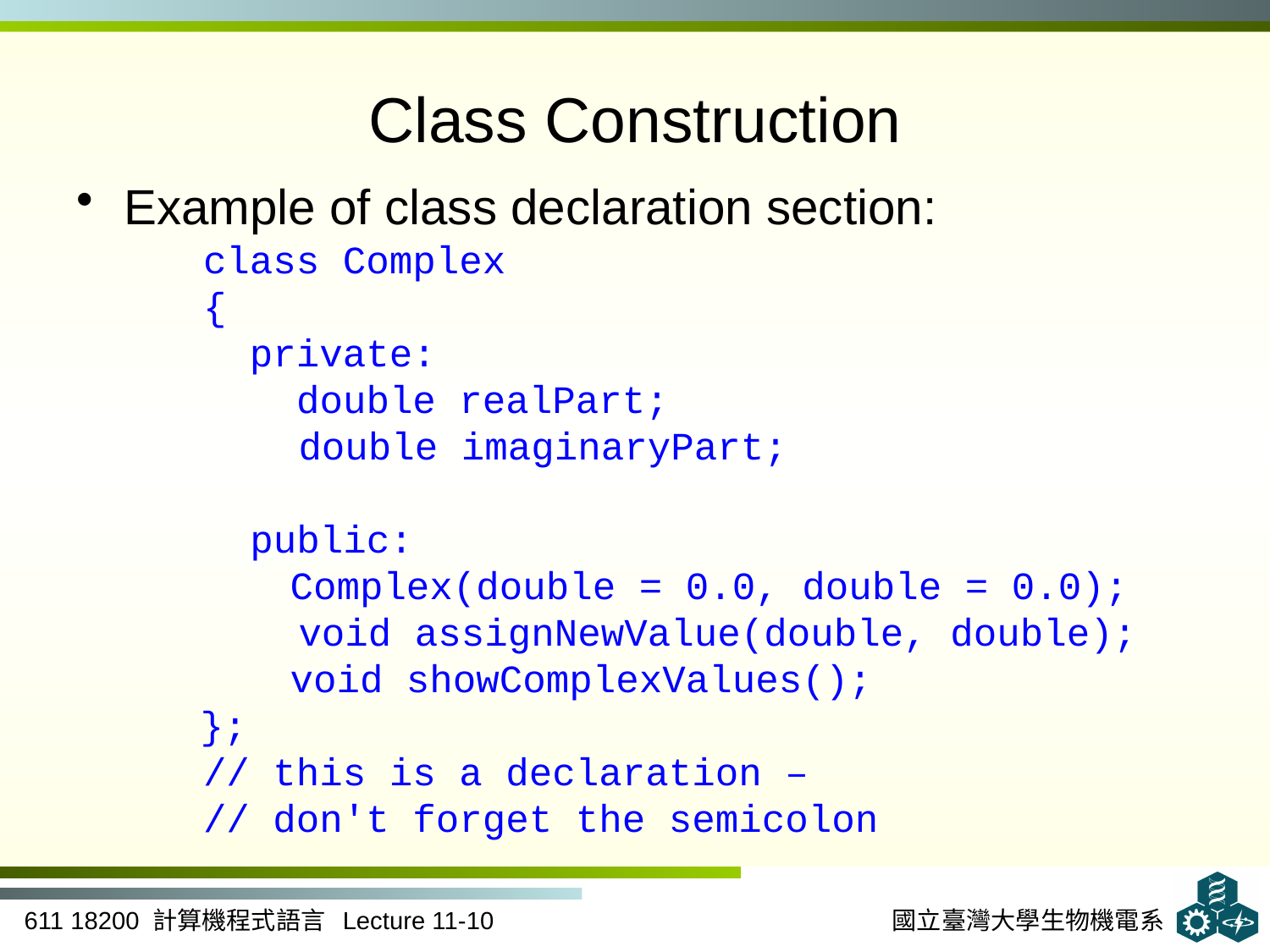

# Class Construction
Example of class declaration section:
class Complex
{
  private:
    double realPart;
	double imaginaryPart;

public:
 Complex(double = 0.0, double = 0.0);
 	void assignNewValue(double, double);
 void showComplexValues();
};
// this is a declaration –
// don't forget the semicolon